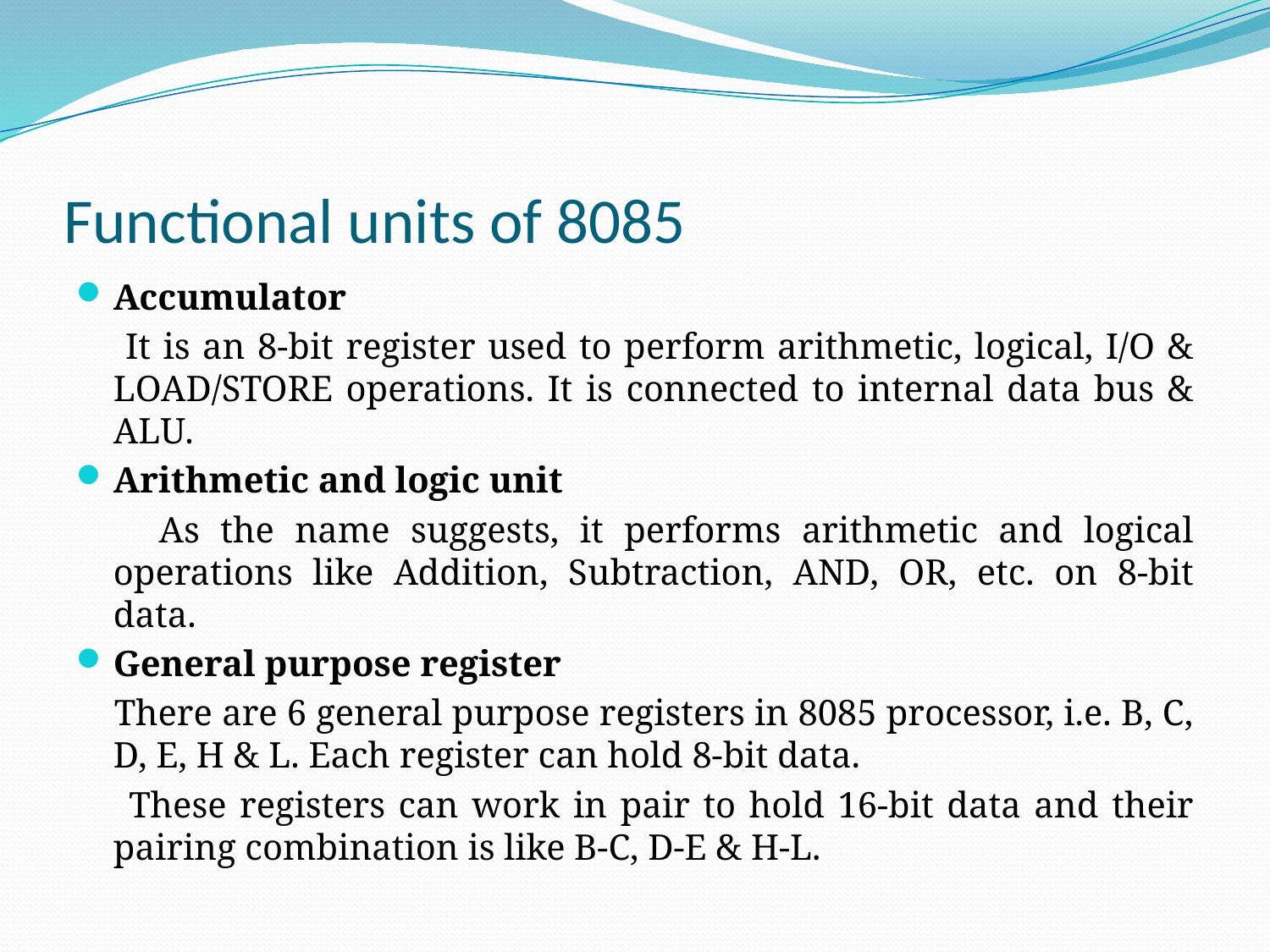

# Functional units of 8085
Accumulator
    It is an 8-bit register used to perform arithmetic, logical, I/O & LOAD/STORE operations. It is connected to internal data bus & ALU.
Arithmetic and logic unit
    As the name suggests, it performs arithmetic and logical operations like Addition, Subtraction, AND, OR, etc. on 8-bit data.
General purpose register
    There are 6 general purpose registers in 8085 processor, i.e. B, C, D, E, H & L. Each register can hold 8-bit data.
    These registers can work in pair to hold 16-bit data and their pairing combination is like B-C, D-E & H-L.